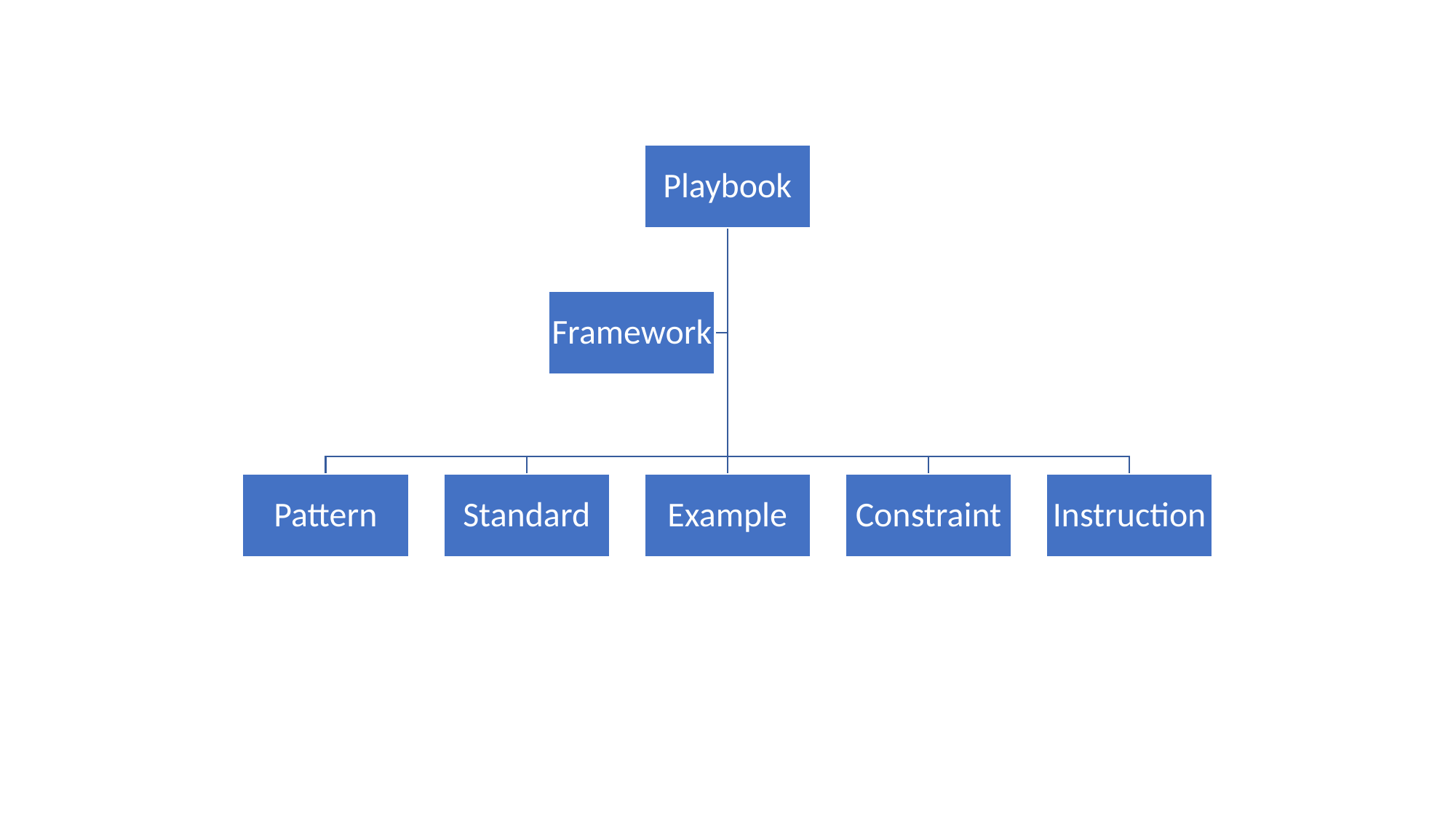

Playbook
Pattern
Standard
Example
Constraint
Instruction
Framework